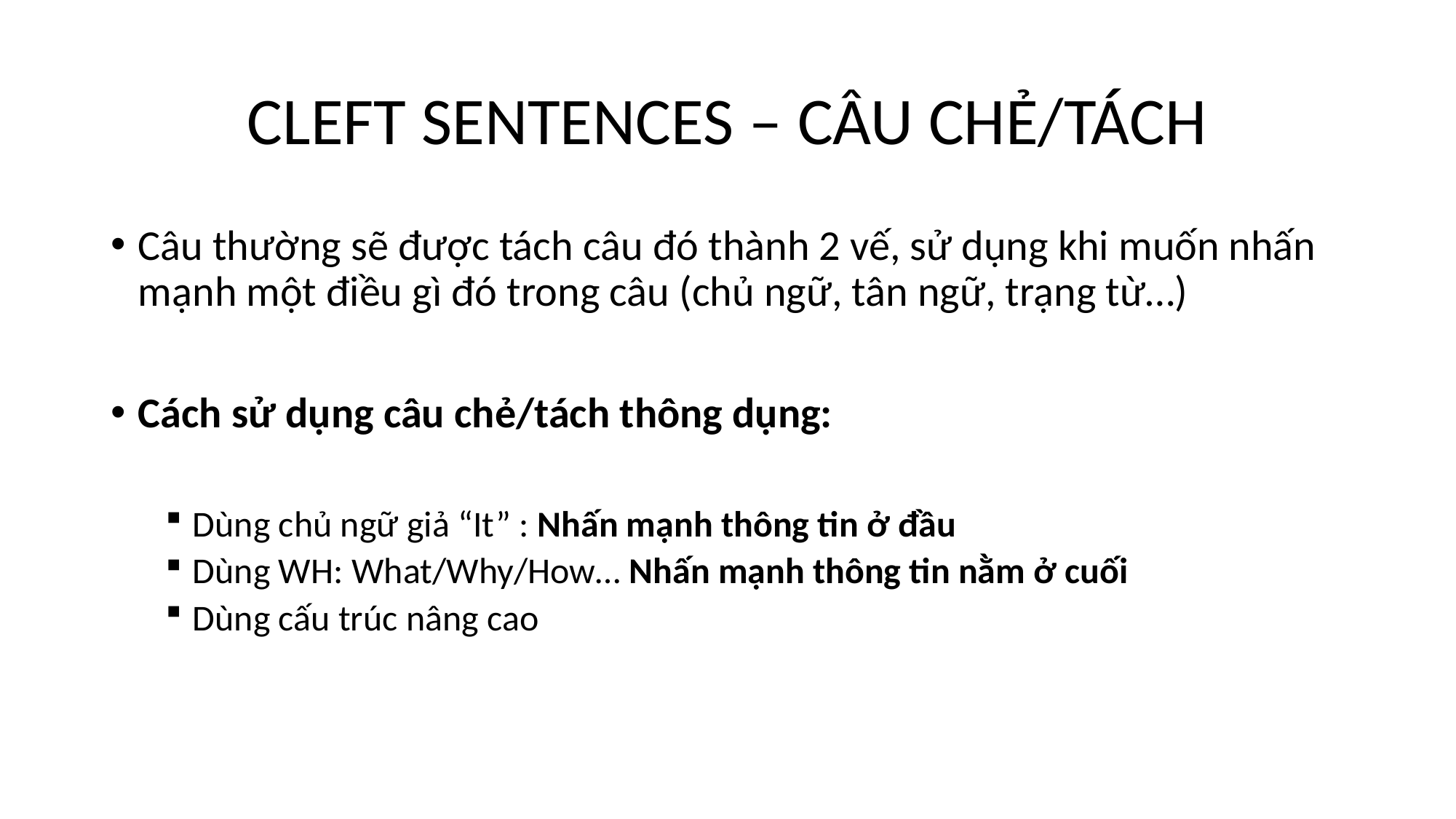

# CLEFT SENTENCES – CÂU CHẺ/TÁCH
Câu thường sẽ được tách câu đó thành 2 vế, sử dụng khi muốn nhấn mạnh một điều gì đó trong câu (chủ ngữ, tân ngữ, trạng từ…)

Cách sử dụng câu chẻ/tách thông dụng:

Dùng chủ ngữ giả “It” : Nhấn mạnh thông tin ở đầu
Dùng WH: What/Why/How… Nhấn mạnh thông tin nằm ở cuối
Dùng cấu trúc nâng cao